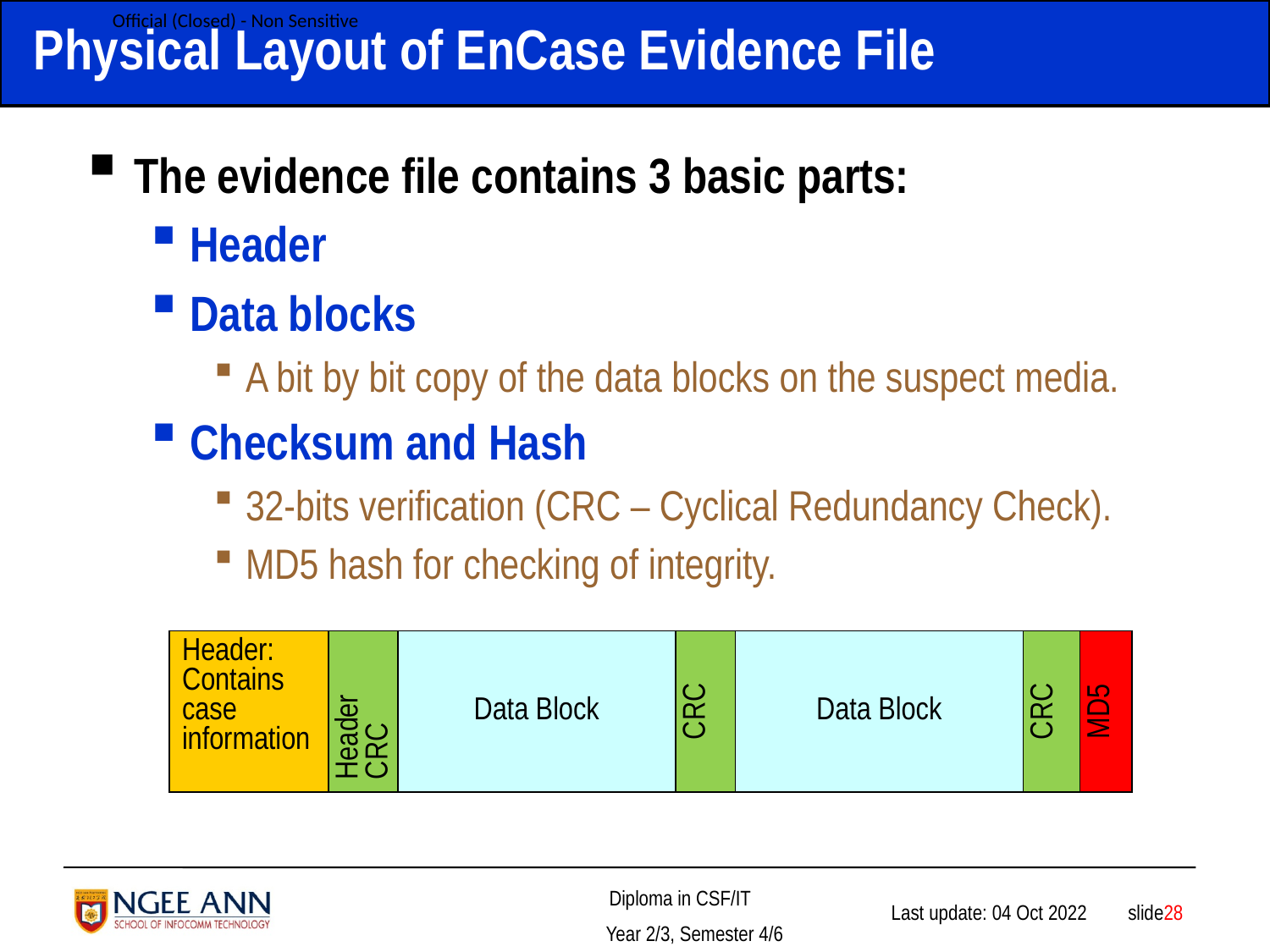

# Physical Layout of EnCase Evidence File
The evidence file contains 3 basic parts:
Header
Data blocks
A bit by bit copy of the data blocks on the suspect media.
Checksum and Hash
32-bits verification (CRC – Cyclical Redundancy Check).
MD5 hash for checking of integrity.

| Header: Contains case information | Header CRC | Data Block | CRC | Data Block | CRC | MD5 |
| --- | --- | --- | --- | --- | --- | --- |
    slide28